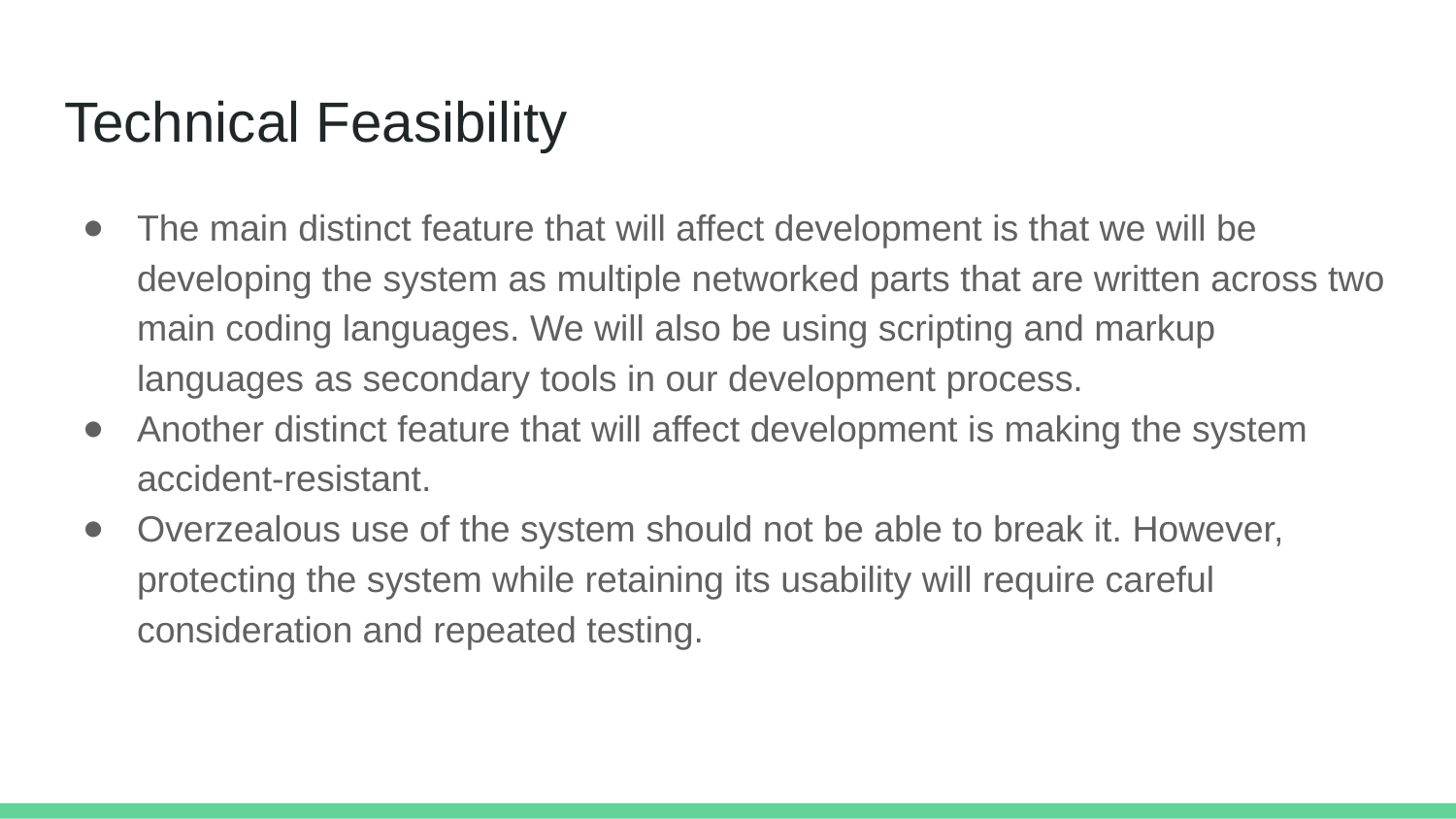

# Technical Feasibility
The main distinct feature that will affect development is that we will be developing the system as multiple networked parts that are written across two main coding languages. We will also be using scripting and markup languages as secondary tools in our development process.
Another distinct feature that will affect development is making the system accident-resistant.
Overzealous use of the system should not be able to break it. However, protecting the system while retaining its usability will require careful consideration and repeated testing.